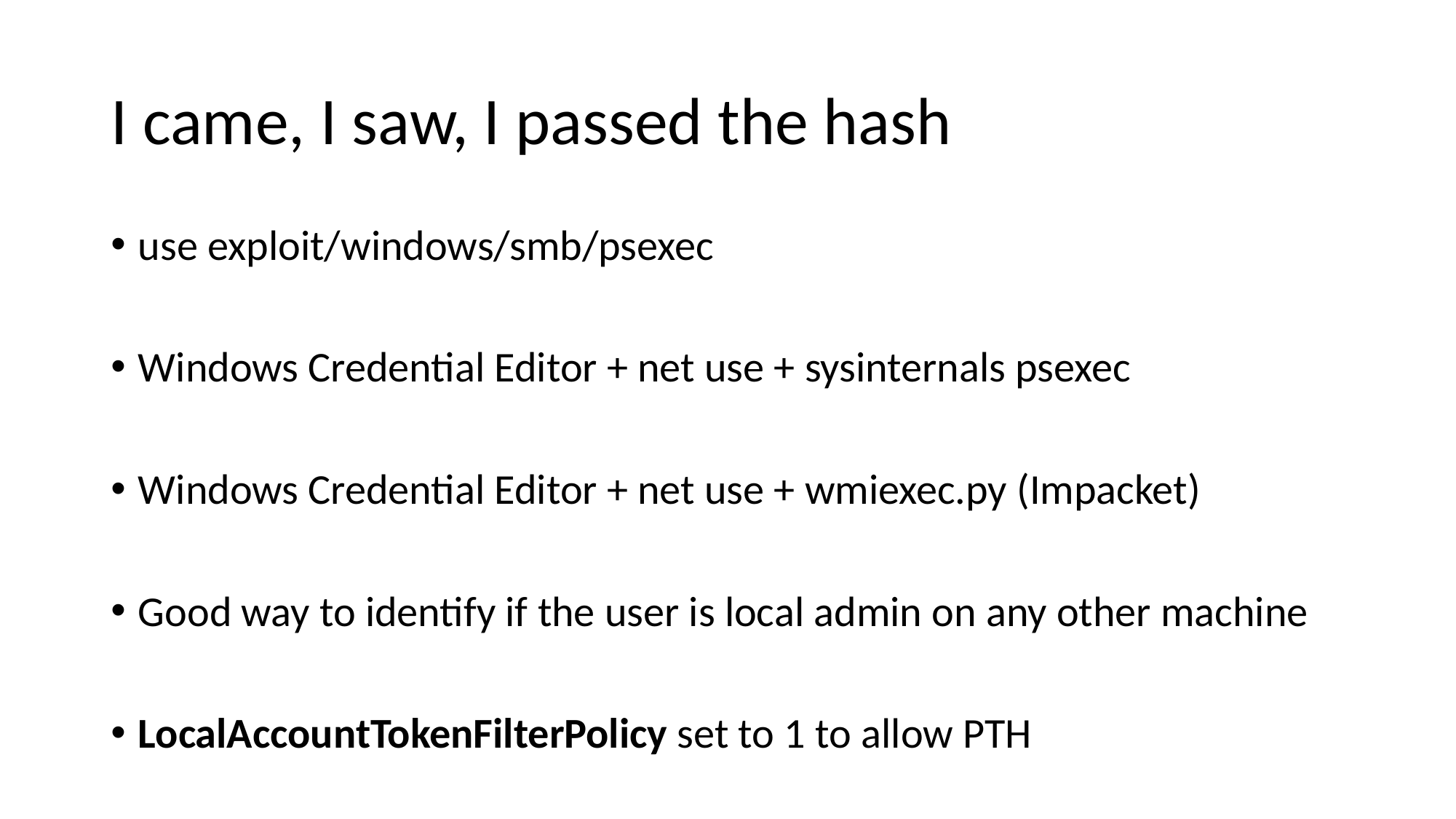

# I came, I saw, I passed the hash
use exploit/windows/smb/psexec

Windows Credential Editor + net use + sysinternals psexec

Windows Credential Editor + net use + wmiexec.py (Impacket)

Good way to identify if the user is local admin on any other machine

LocalAccountTokenFilterPolicy set to 1 to allow PTH